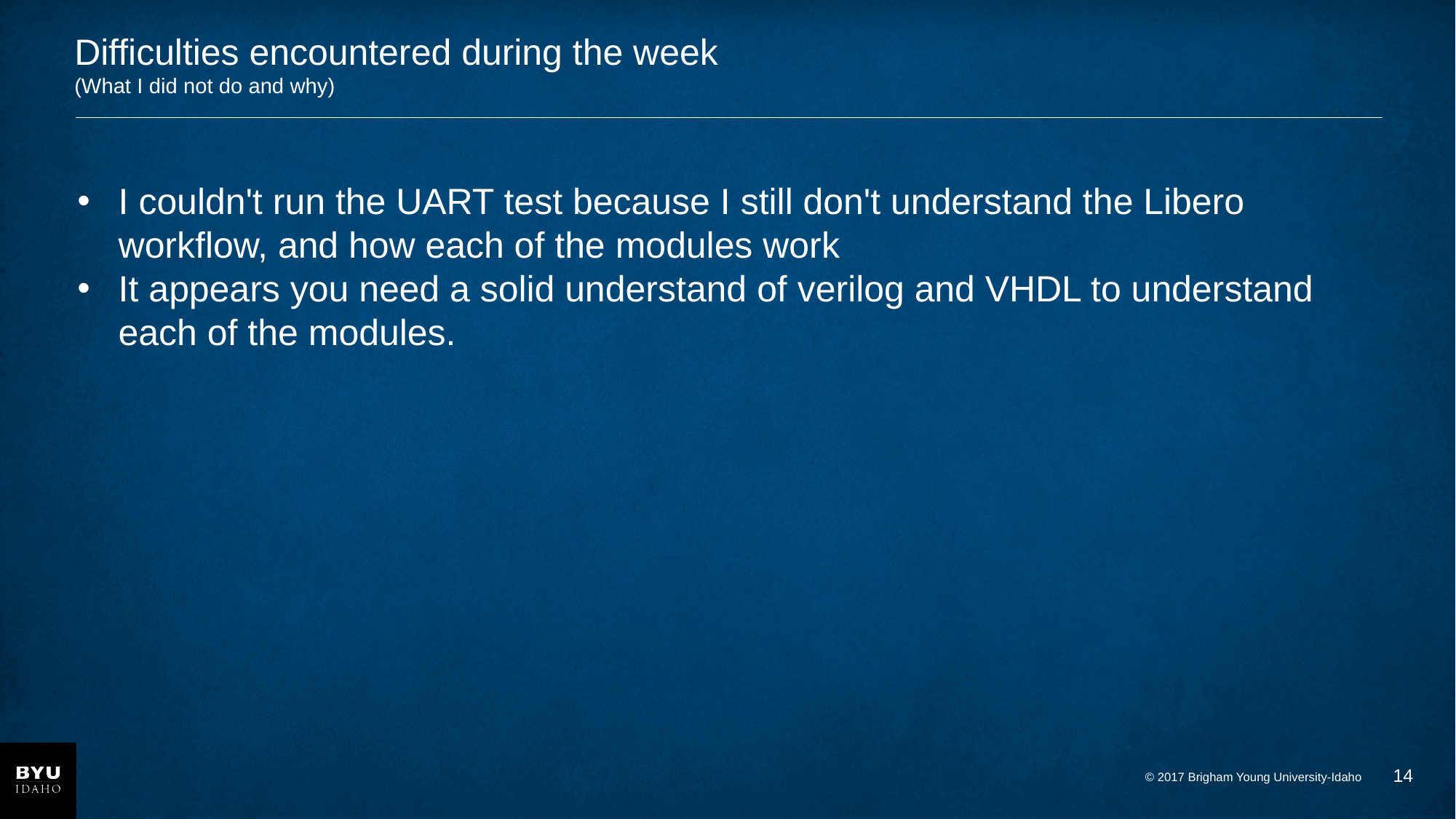

# Difficulties encountered during the week (What I did not do and why)
I couldn't run the UART test because I still don't understand the Libero workflow, and how each of the modules work
It appears you need a solid understand of verilog and VHDL to understand each of the modules.